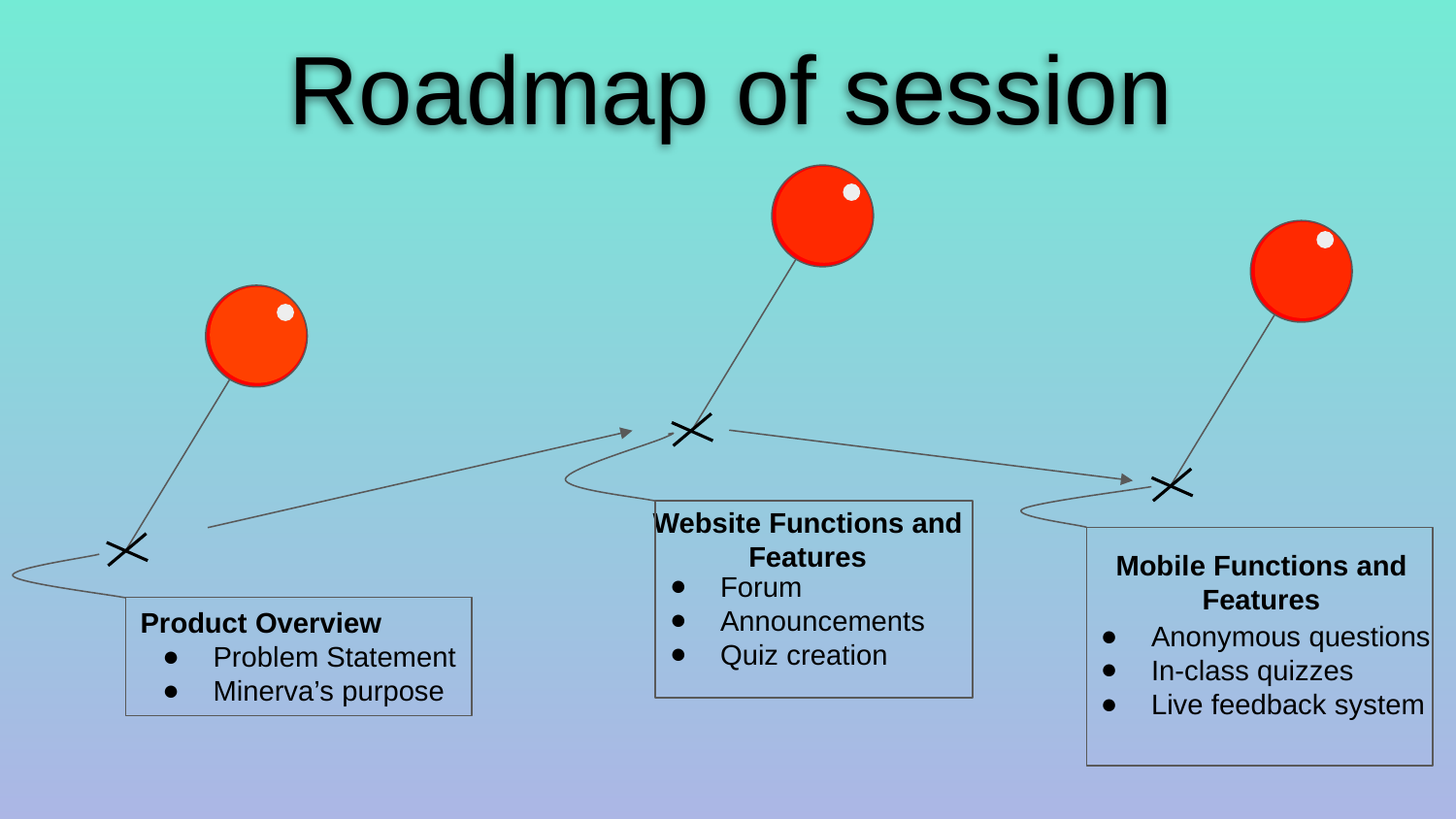

Roadmap of session

Website Functions and Features

Mobile Functions and Features

Forum
Announcements
Quiz creation
Product Overview
Problem Statement
Minerva’s purpose

Anonymous questions
In-class quizzes
Live feedback system